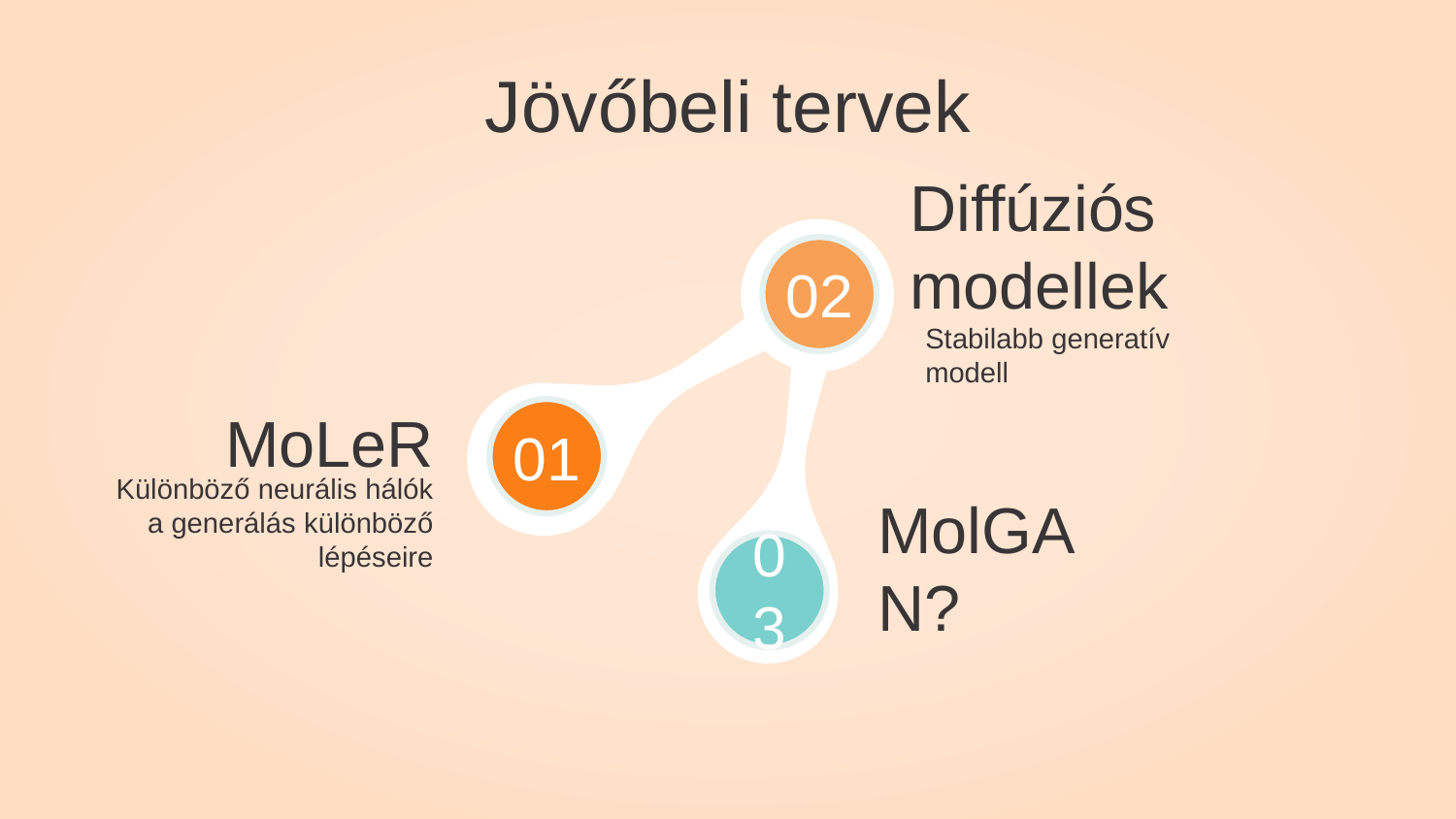

Jövőbeli tervek

Diffúziós modellek
02

Stabilabb generatív modell

# MoLeR
01

Különböző neurális hálók a generálás különböző lépéseire

03
MolGAN?